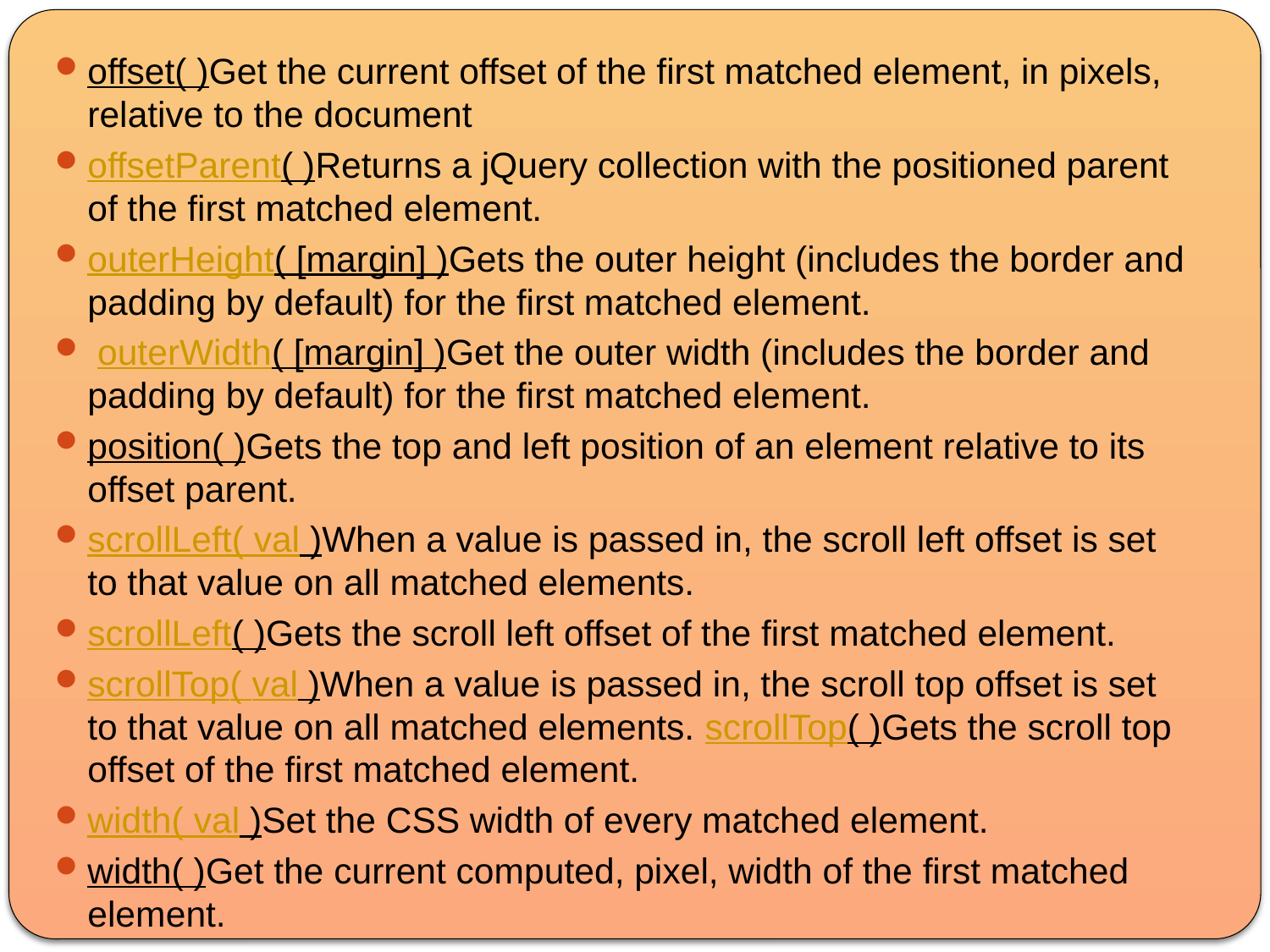

#
offset( )Get the current offset of the first matched element, in pixels, relative to the document
offsetParent( )Returns a jQuery collection with the positioned parent of the first matched element.
outerHeight( [margin] )Gets the outer height (includes the border and padding by default) for the first matched element.
 outerWidth( [margin] )Get the outer width (includes the border and padding by default) for the first matched element.
position( )Gets the top and left position of an element relative to its offset parent.
scrollLeft( val )When a value is passed in, the scroll left offset is set to that value on all matched elements.
scrollLeft( )Gets the scroll left offset of the first matched element.
scrollTop( val )When a value is passed in, the scroll top offset is set to that value on all matched elements. scrollTop( )Gets the scroll top offset of the first matched element.
width( val )Set the CSS width of every matched element.
width( )Get the current computed, pixel, width of the first matched element.